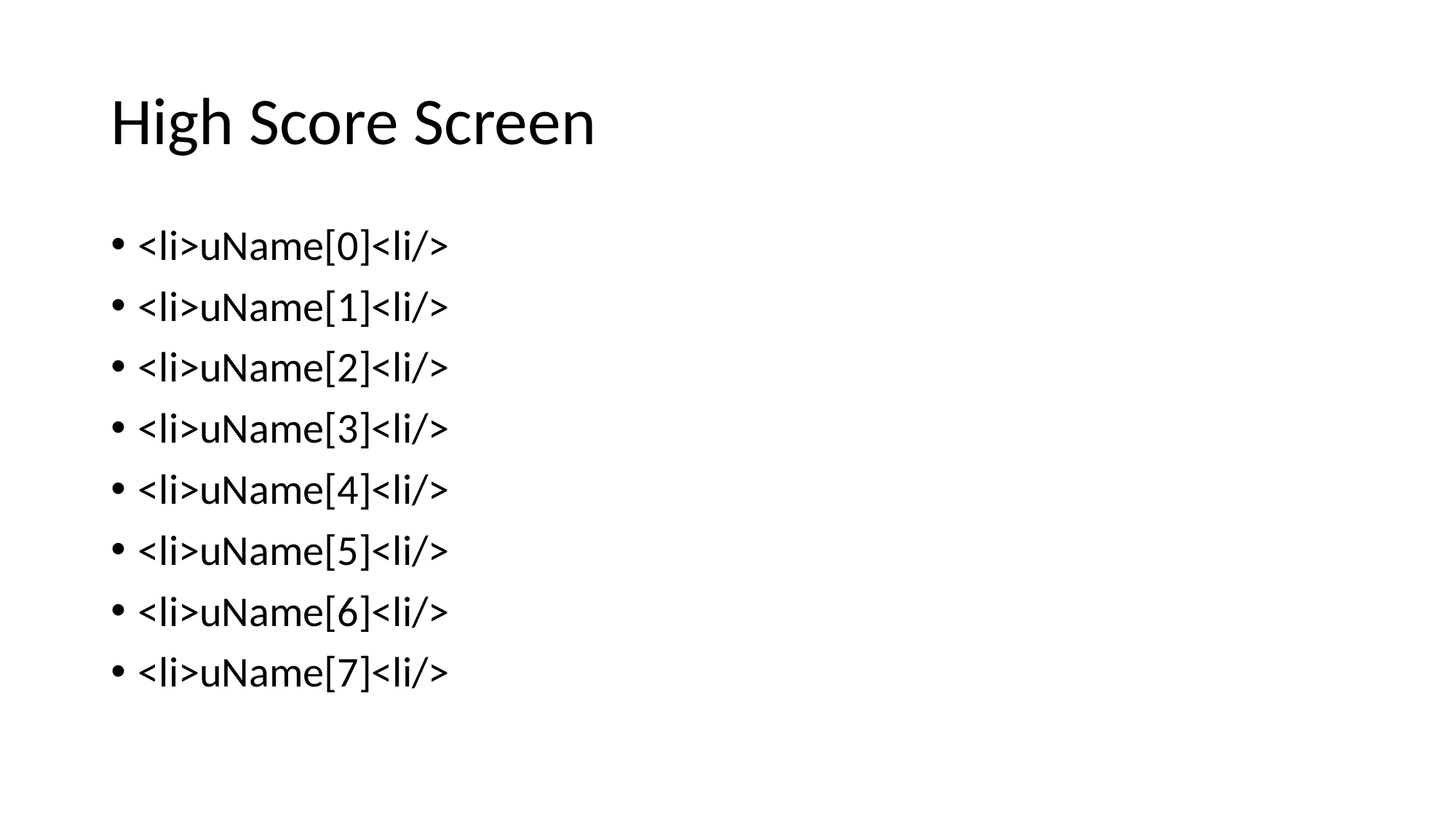

# High Score Screen
<li>uName[0]<li/>
<li>uName[1]<li/>
<li>uName[2]<li/>
<li>uName[3]<li/>
<li>uName[4]<li/>
<li>uName[5]<li/>
<li>uName[6]<li/>
<li>uName[7]<li/>